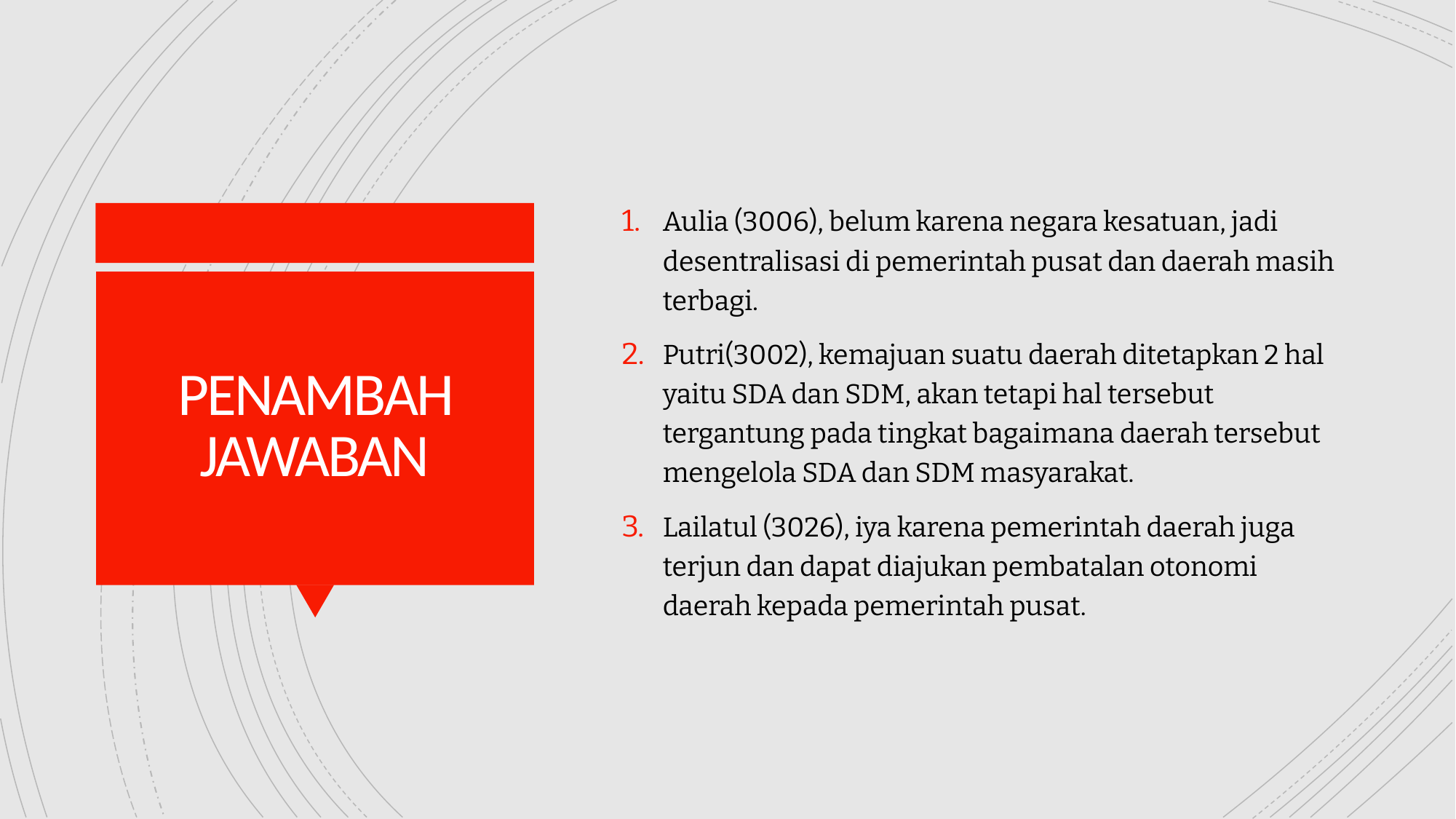

Aulia (3006), belum karena negara kesatuan, jadi desentralisasi di pemerintah pusat dan daerah masih terbagi.
Putri(3002), kemajuan suatu daerah ditetapkan 2 hal yaitu SDA dan SDM, akan tetapi hal tersebut tergantung pada tingkat bagaimana daerah tersebut mengelola SDA dan SDM masyarakat.
Lailatul (3026), iya karena pemerintah daerah juga terjun dan dapat diajukan pembatalan otonomi daerah kepada pemerintah pusat.
# PENAMBAH JAWABAN